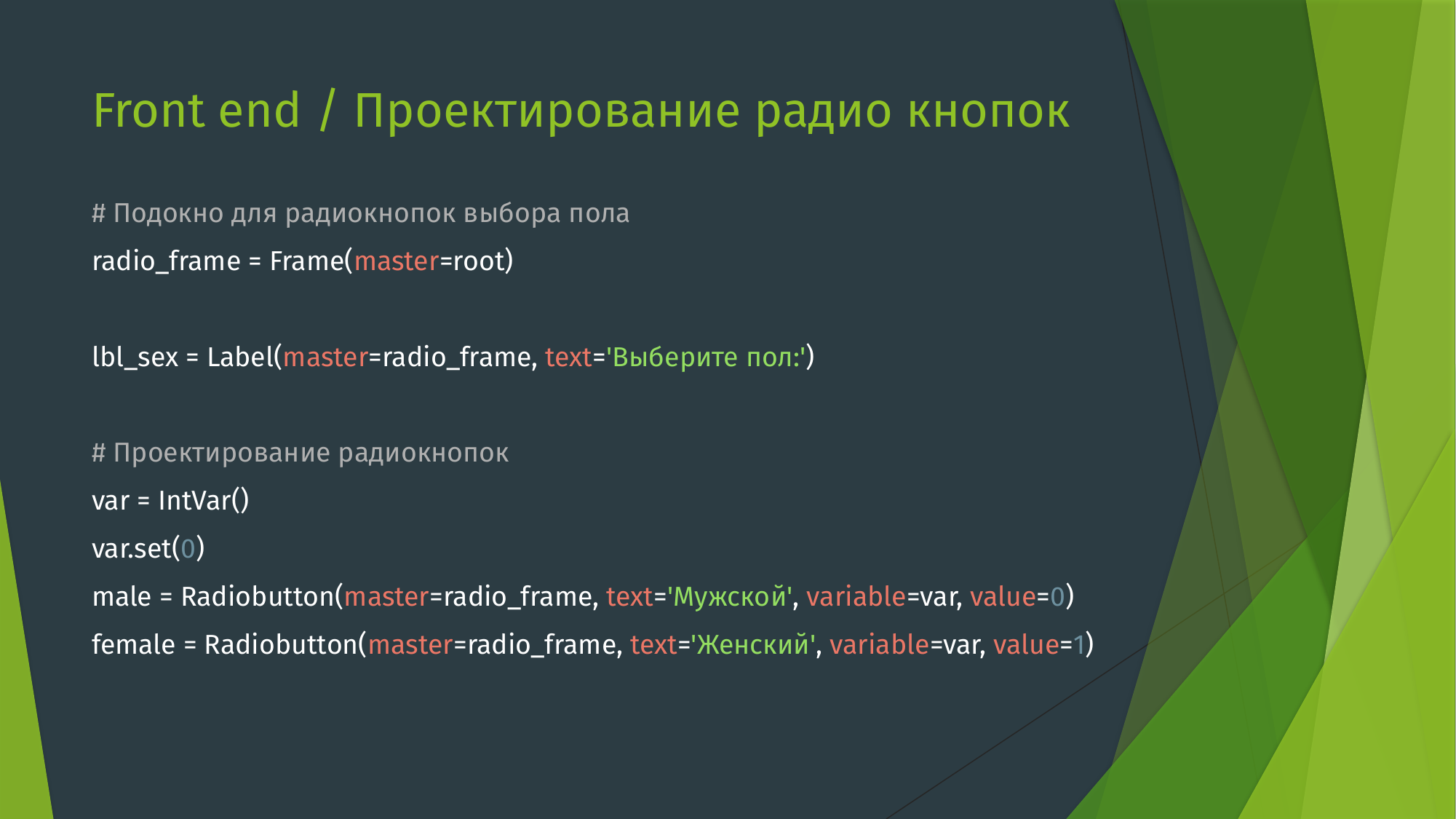

# Front end / Проектирование радио кнопок
# Подокно для радиокнопок выбора пола
radio_frame = Frame(master=root)

lbl_sex = Label(master=radio_frame, text='Выберите пол:')

# Проектирование радиокнопок
var = IntVar()
var.set(0)
male = Radiobutton(master=radio_frame, text='Мужской', variable=var, value=0)
female = Radiobutton(master=radio_frame, text='Женский', variable=var, value=1)